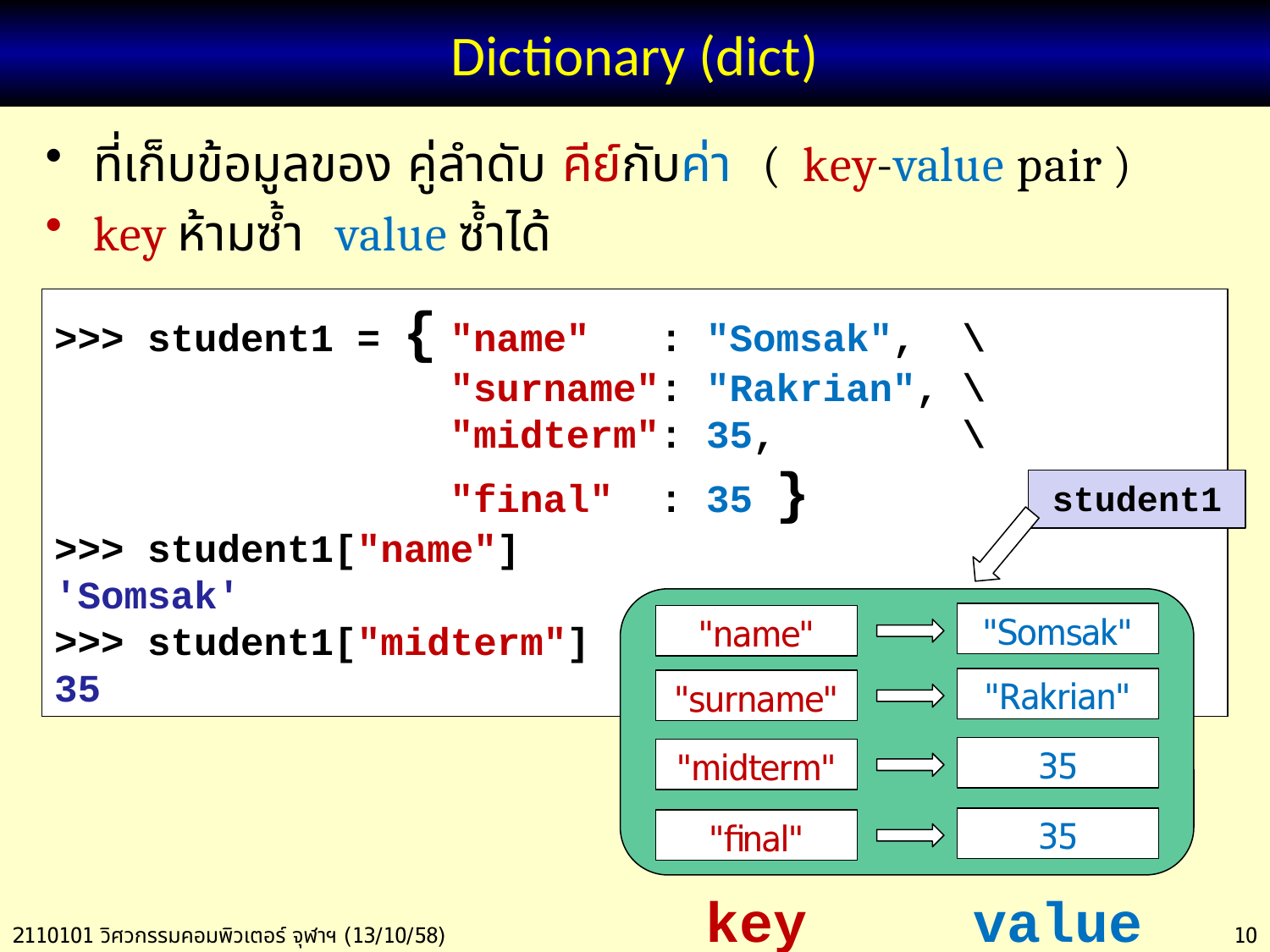

# Dictionary (dict)
ที่เก็บข้อมูลของ คู่ลำดับ คีย์กับค่า  (  key-value pair )
key ห้ามซ้ำ  value ซ้ำได้
>>> student1 = { "name"   : "Somsak",  \
                 "surname": "Rakrian", \
                 "midterm": 35,        \
                 "final"  : 35 }
>>> student1["name"]
'Somsak'
>>> student1["midterm"]
35
student1

"Somsak"
"name"

"Rakrian"
"surname"

35
"midterm"

35
"final"

key
value